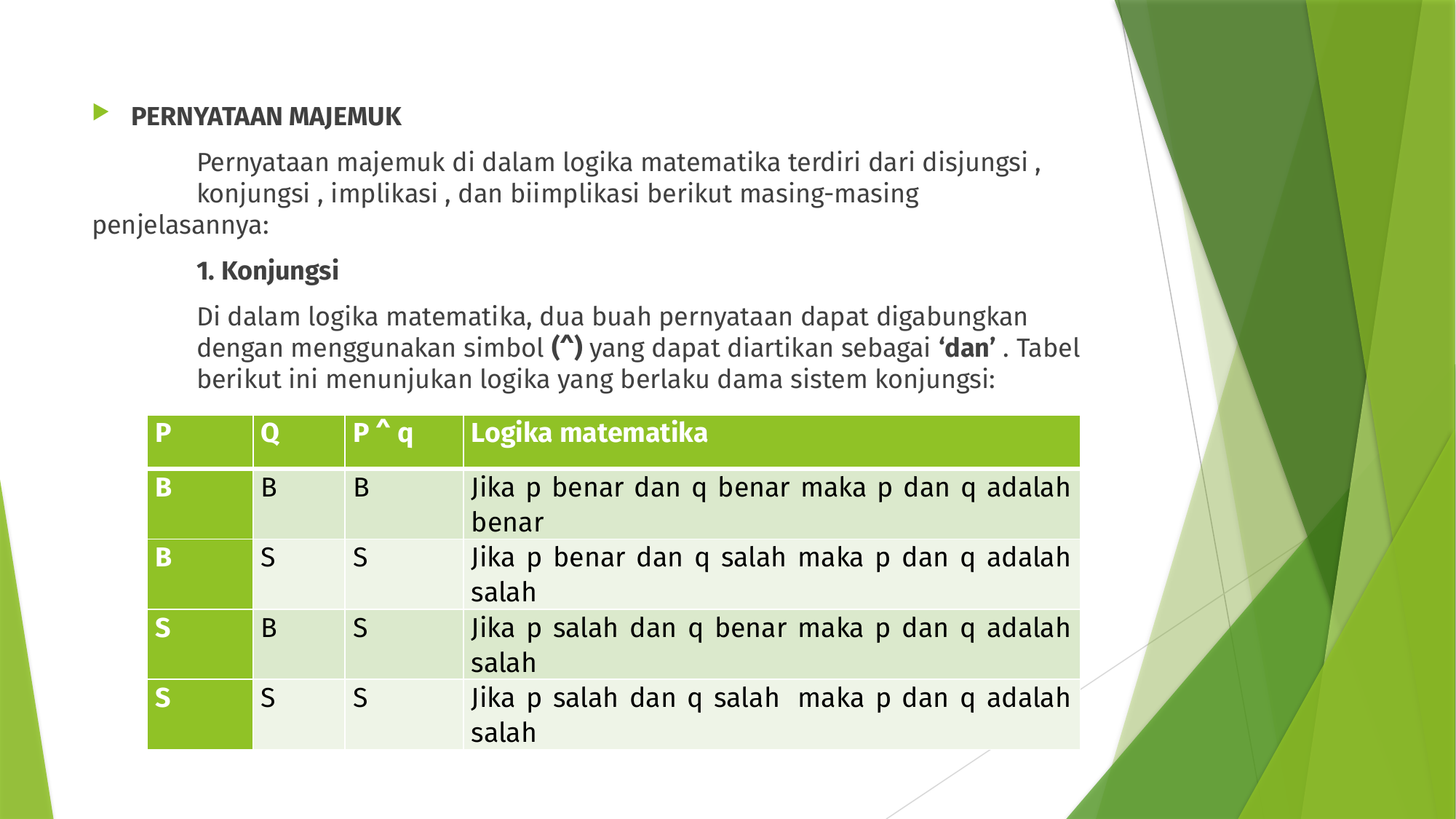

PERNYATAAN MAJEMUK
	Pernyataan majemuk di dalam logika matematika terdiri dari disjungsi , 	konjungsi , implikasi , dan biimplikasi berikut masing-masing penjelasannya:
	1. Konjungsi
	Di dalam logika matematika, dua buah pernyataan dapat digabungkan 	dengan menggunakan simbol (^) yang dapat diartikan sebagai ‘dan’ . Tabel	berikut ini menunjukan logika yang berlaku dama sistem konjungsi:

| P | Q | P ^ q | Logika matematika |
| --- | --- | --- | --- |
| B | B | B | Jika p benar dan q benar maka p dan q adalah benar |
| B | S | S | Jika p benar dan q salah maka p dan q adalah salah |
| S | B | S | Jika p salah dan q benar maka p dan q adalah salah |
| S | S | S | Jika p salah dan q salah  maka p dan q adalah salah |